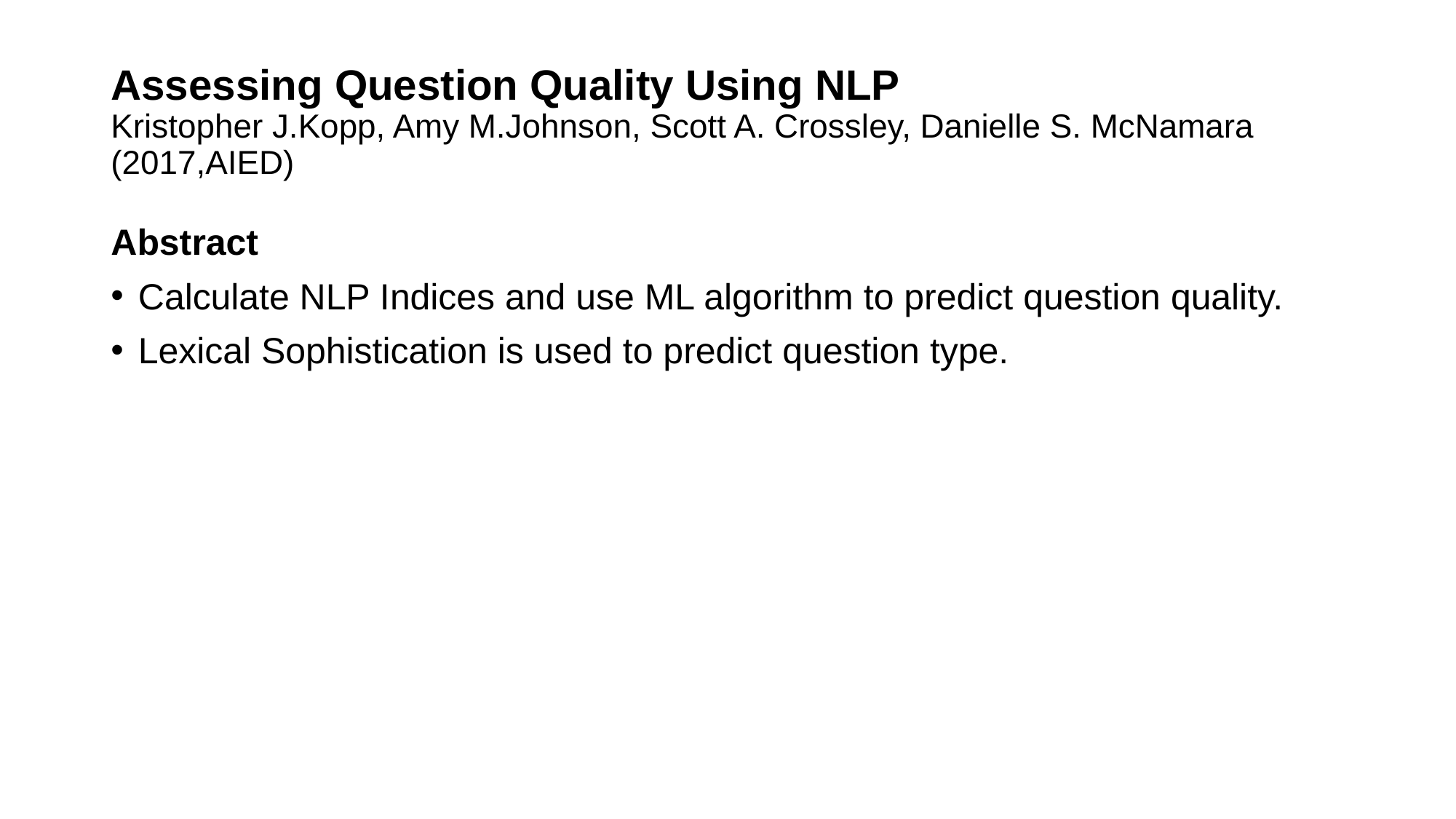

# Assessing Question Quality Using NLP Kristopher J.Kopp, Amy M.Johnson, Scott A. Crossley, Danielle S. McNamara (2017,AIED)
Abstract
Calculate NLP Indices and use ML algorithm to predict question quality.
Lexical Sophistication is used to predict question type.